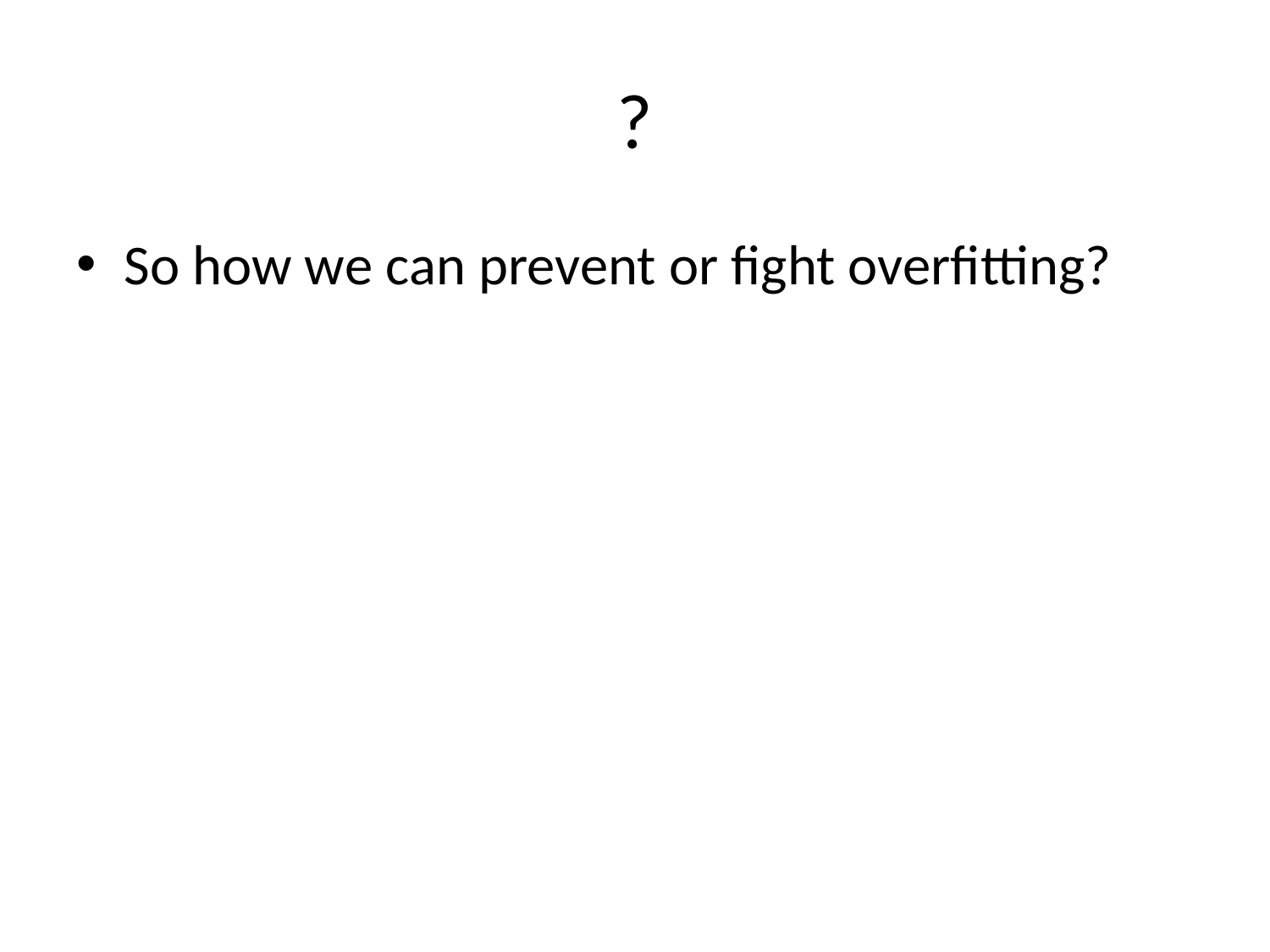

# ?
So how we can prevent or fight overfitting?